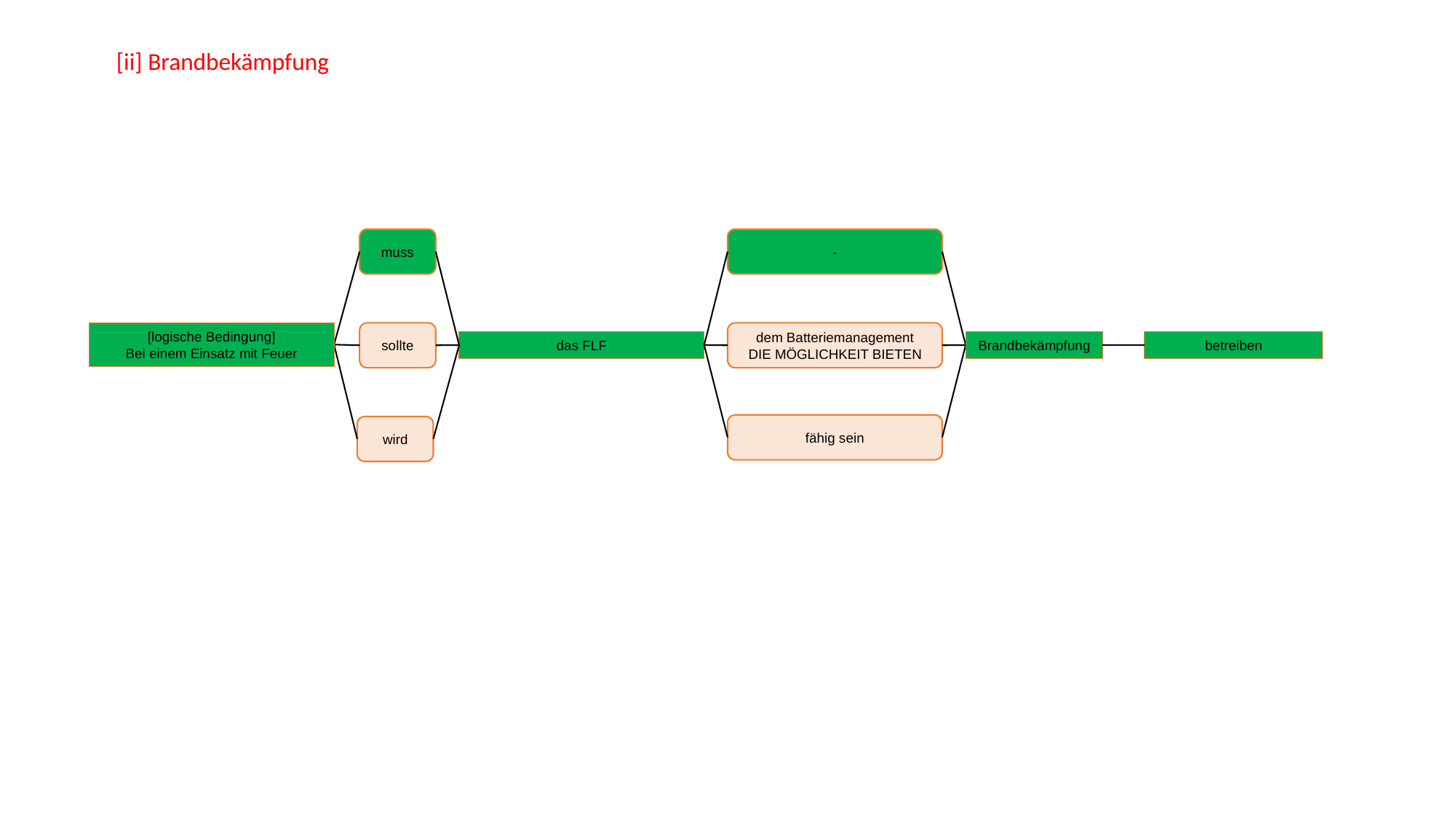

# [ii] Brandbekämpfung
muss
-
[logische Bedingung]
Bei einem Einsatz mit Feuer
sollte
dem Batteriemanagement
DIE MÖGLICHKEIT BIETEN
das FLF
Brandbekämpfung
betreiben
fähig sein
wird